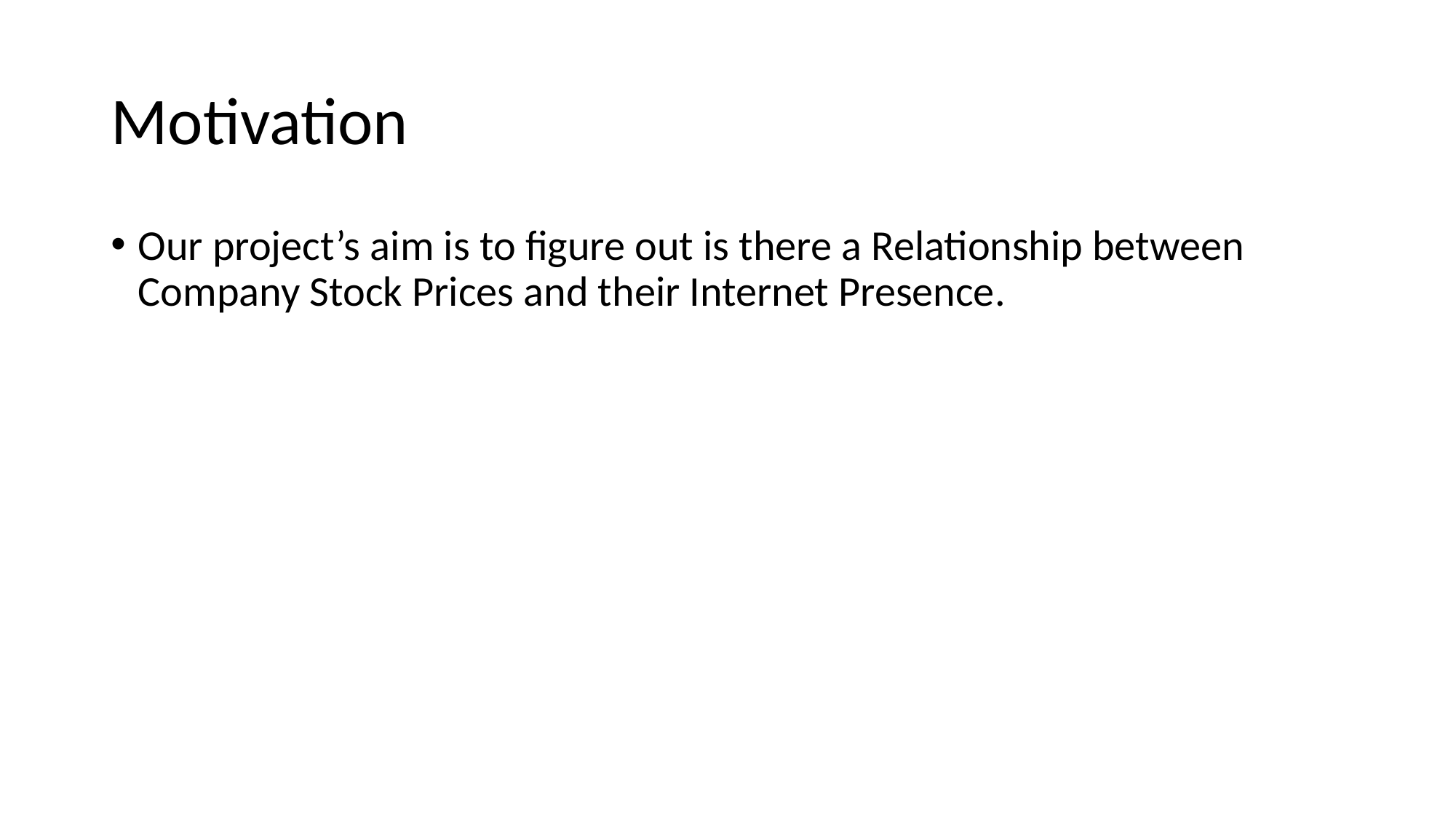

# Motivation
Our project’s aim is to figure out is there a Relationship between Company Stock Prices and their Internet Presence.